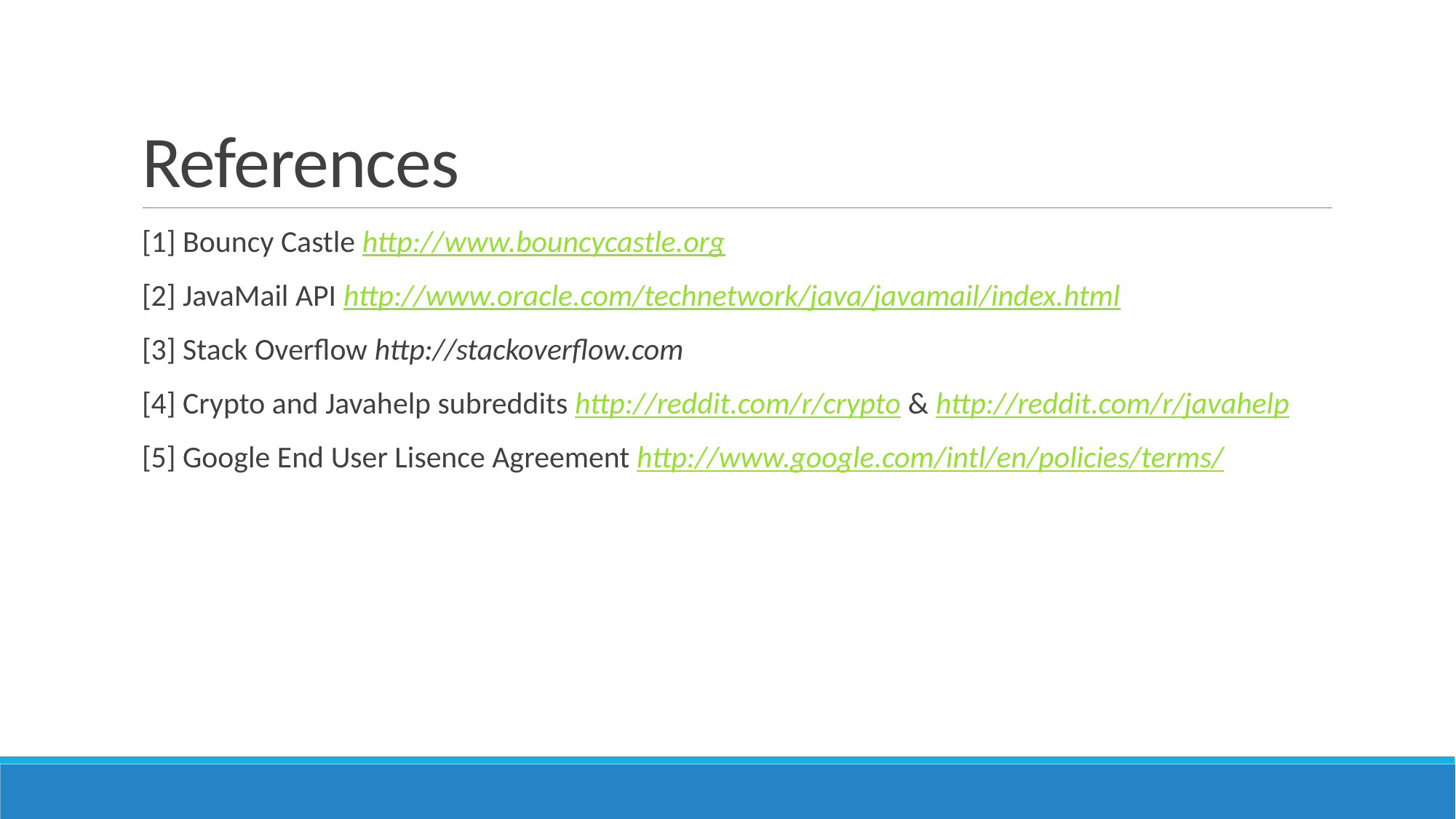

# References
[1] Bouncy Castle http://www.bouncycastle.org
[2] JavaMail API http://www.oracle.com/technetwork/java/javamail/index.html
[3] Stack Overflow http://stackoverflow.com
[4] Crypto and Javahelp subreddits http://reddit.com/r/crypto & http://reddit.com/r/javahelp
[5] Google End User Lisence Agreement http://www.google.com/intl/en/policies/terms/